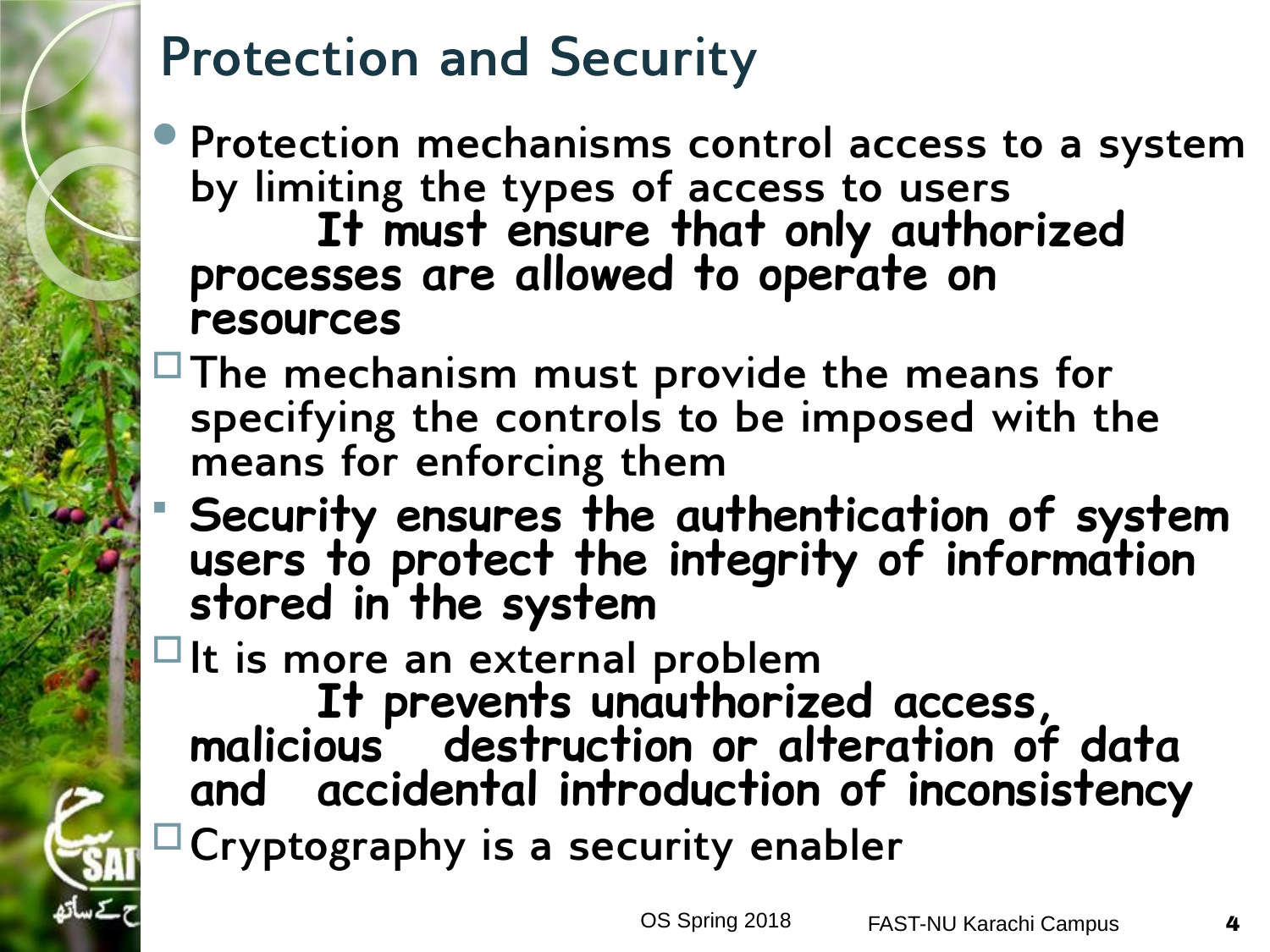

# Protection and Security
Protection mechanisms control access to a system by limiting the types of access to users
		It must ensure that only authorized 	processes are allowed to operate on 	resources
The mechanism must provide the means for specifying the controls to be imposed with the means for enforcing them
Security ensures the authentication of system users to protect the integrity of information stored in the system
It is more an external problem
		It prevents unauthorized access, malicious 	destruction or alteration of data and 	accidental introduction of inconsistency
Cryptography is a security enabler
OS Spring 2018
FAST-NU Karachi Campus
4